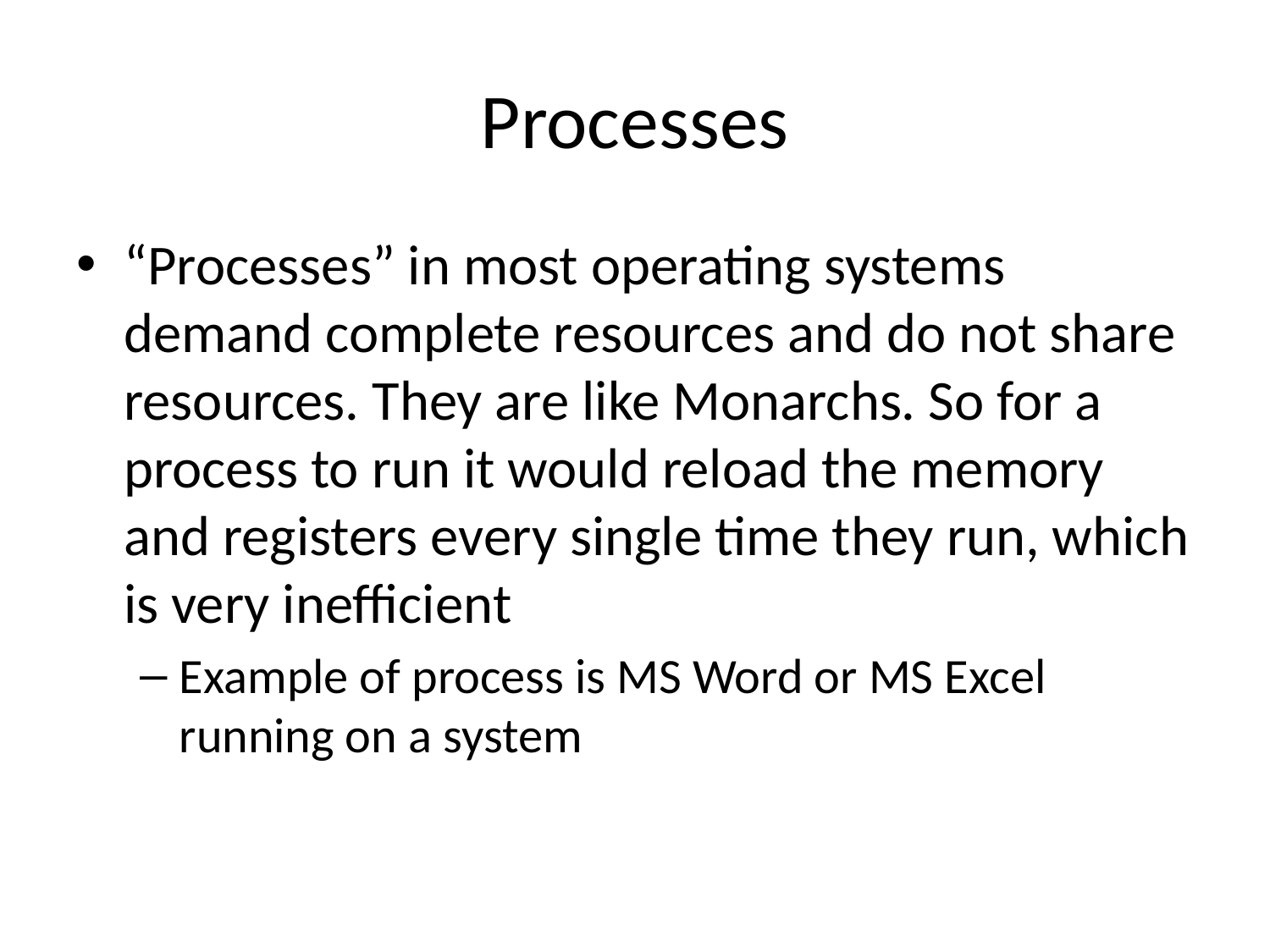

# Processes
“Processes” in most operating systems demand complete resources and do not share resources. They are like Monarchs. So for a process to run it would reload the memory and registers every single time they run, which is very inefficient
Example of process is MS Word or MS Excel running on a system